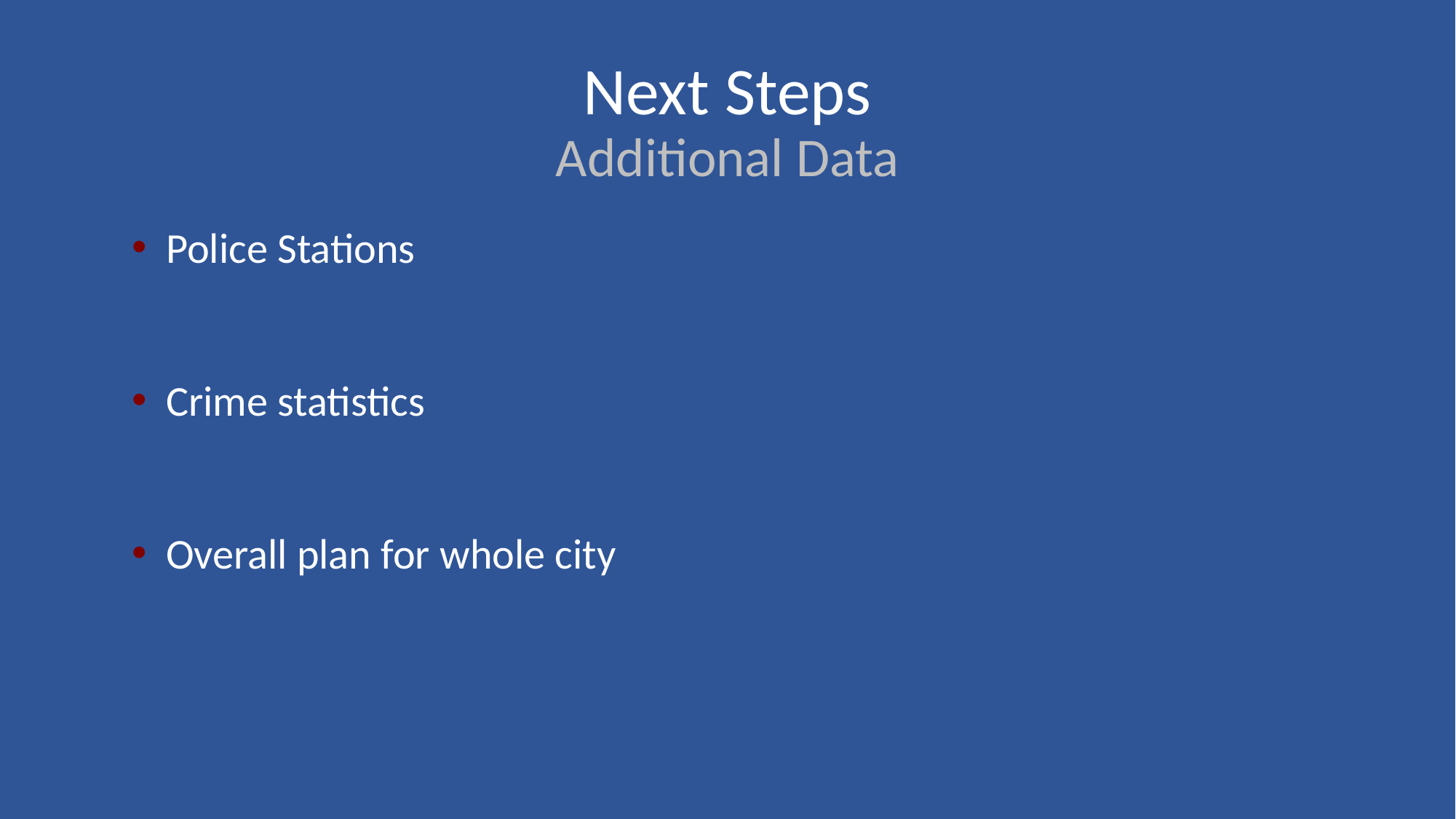

# Next Steps Additional Data
Police Stations

Crime statistics

Overall plan for whole city